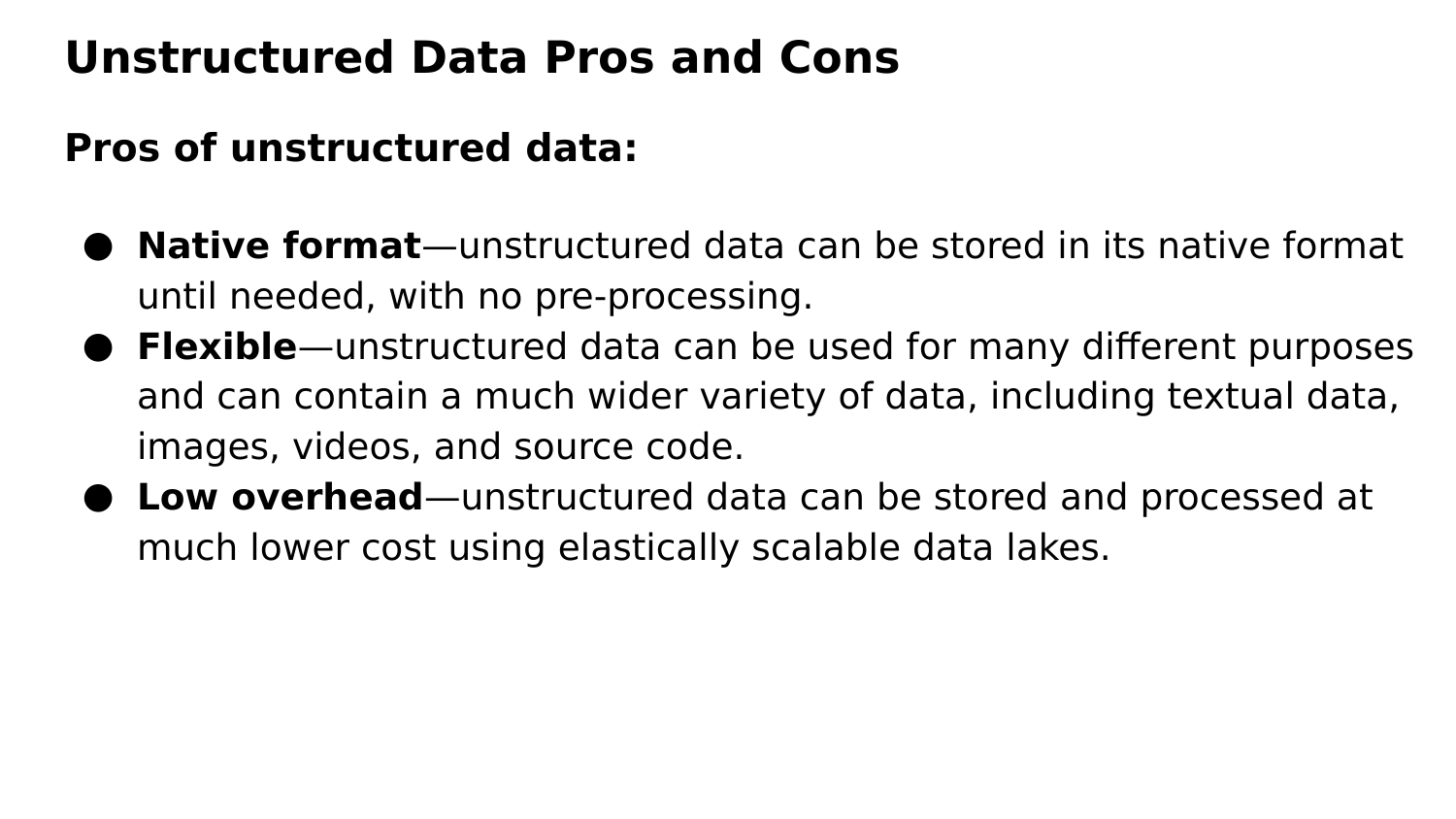

Unstructured Data Pros and Cons
Pros of unstructured data:
Native format—unstructured data can be stored in its native format until needed, with no pre-processing.
Flexible—unstructured data can be used for many different purposes and can contain a much wider variety of data, including textual data, images, videos, and source code.
Low overhead—unstructured data can be stored and processed at much lower cost using elastically scalable data lakes.
#